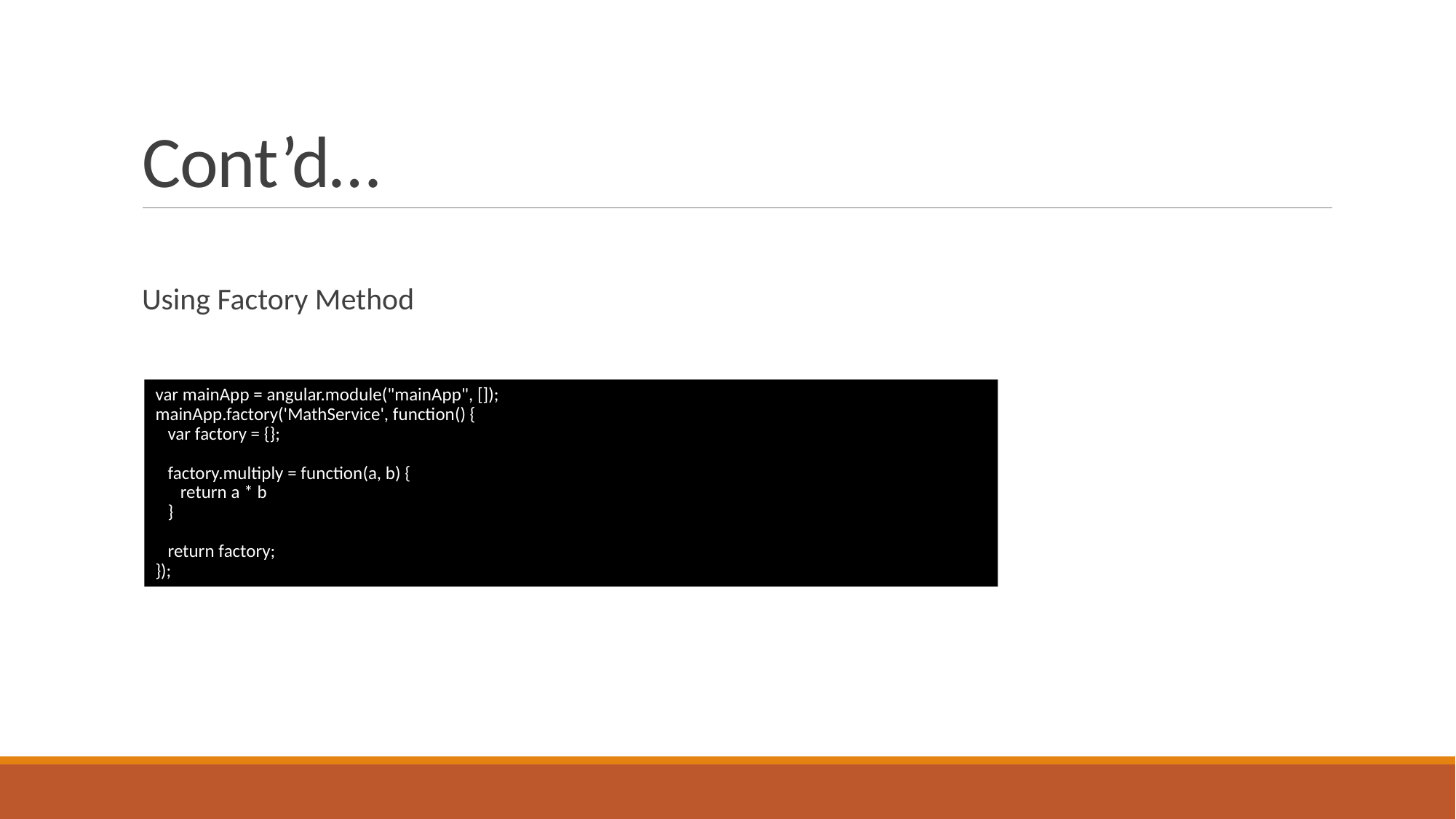

# Cont’d…

Using Factory Method

var mainApp = angular.module("mainApp", []);
mainApp.factory('MathService', function() {
   var factory = {};

   factory.multiply = function(a, b) {
      return a * b
   }

   return factory;
});